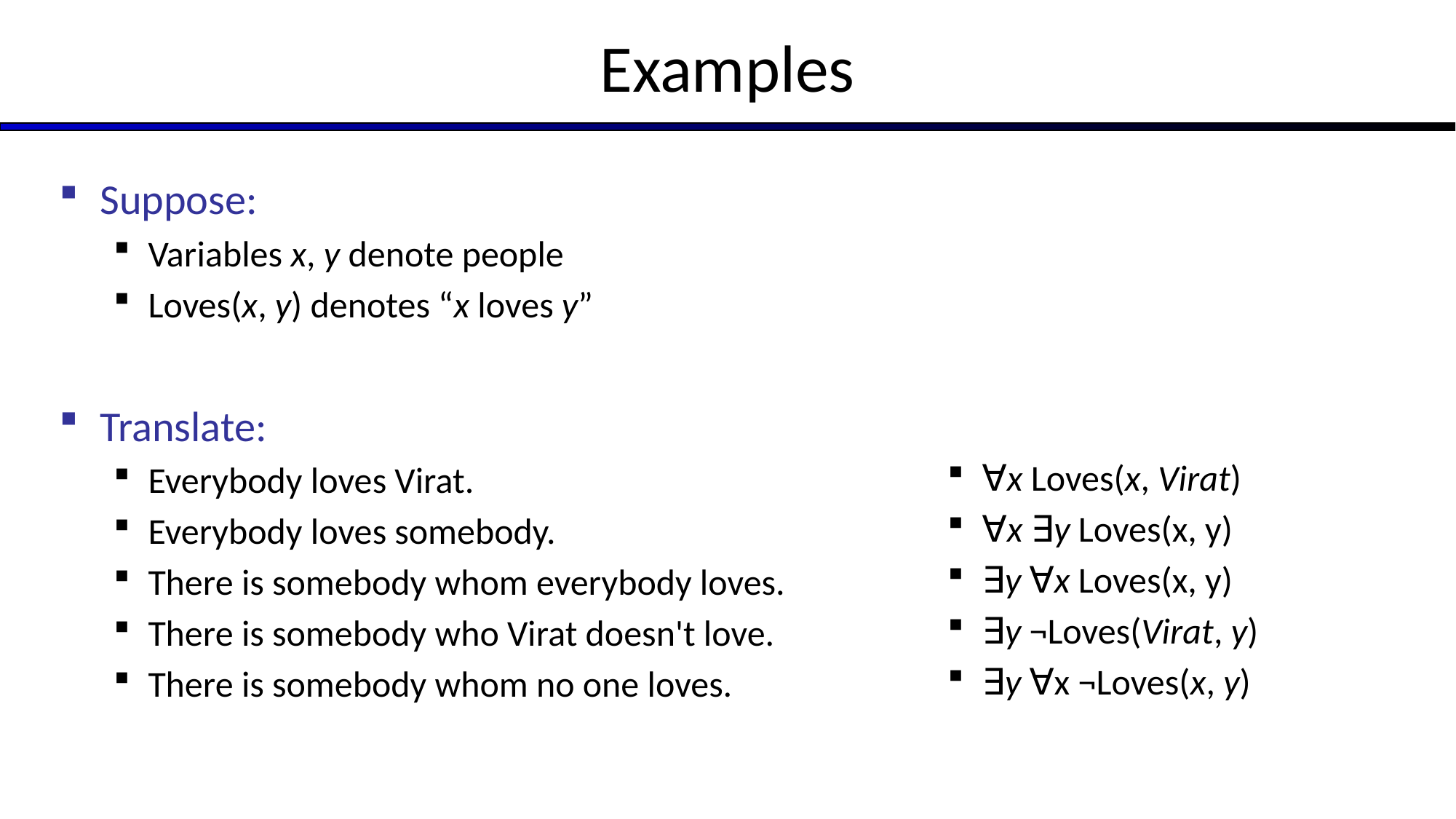

# Examples
Suppose:
Variables x, y denote people
Loves(x, y) denotes “x loves y”

Translate:
Everybody loves Virat.
Everybody loves somebody.
There is somebody whom everybody loves.
There is somebody who Virat doesn't love.
There is somebody whom no one loves.
∀x Loves(x, Virat)
∀x ∃y Loves(x, y)
∃y ∀x Loves(x, y)
∃y ¬Loves(Virat, y)
∃y ∀x ¬Loves(x, y)